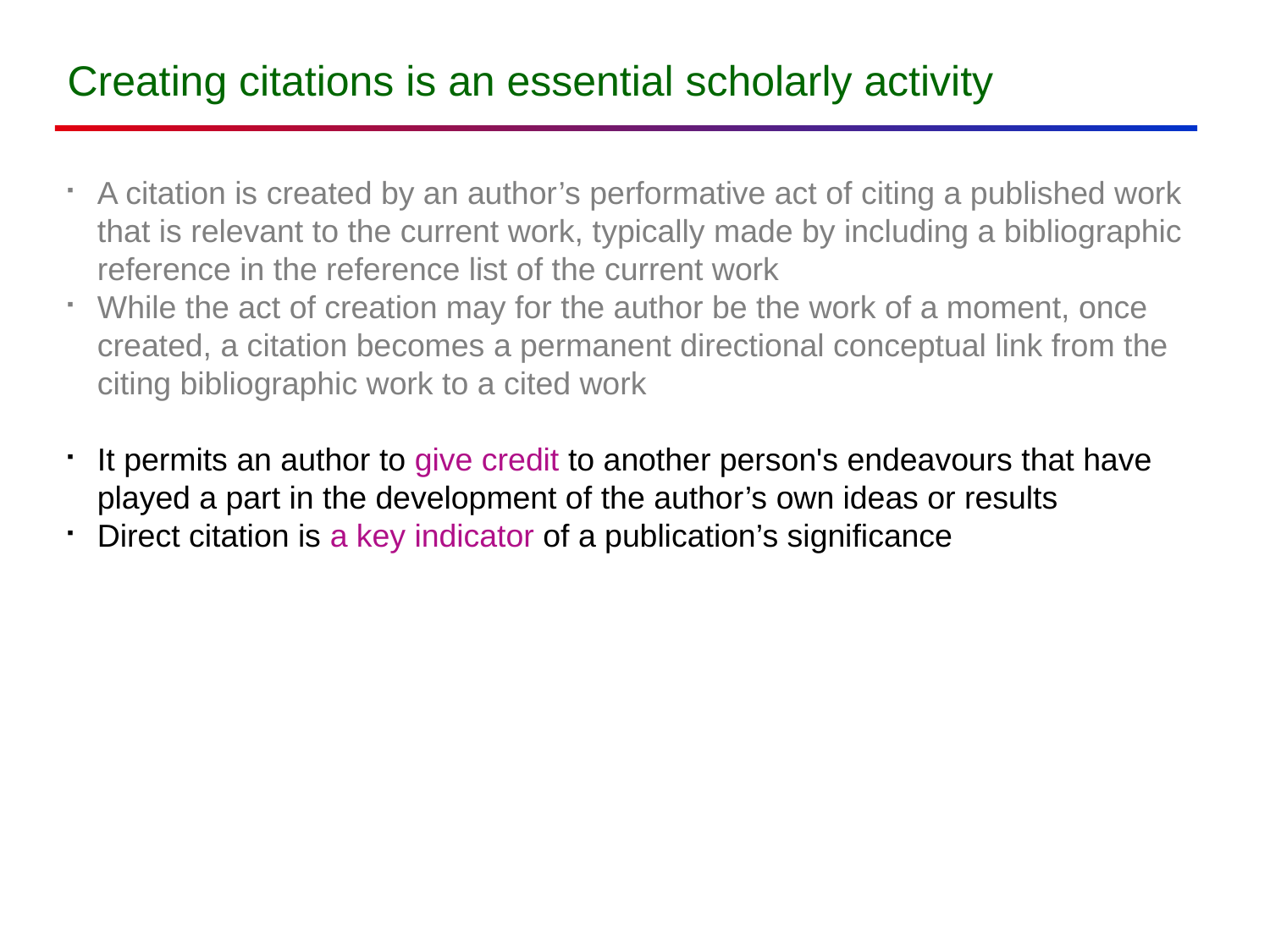

Creating citations is an essential scholarly activity
A citation is created by an author’s performative act of citing a published work that is relevant to the current work, typically made by including a bibliographic reference in the reference list of the current work
While the act of creation may for the author be the work of a moment, once created, a citation becomes a permanent directional conceptual link from the citing bibliographic work to a cited work

It permits an author to give credit to another person's endeavours that have played a part in the development of the author’s own ideas or results
Direct citation is a key indicator of a publication’s significance